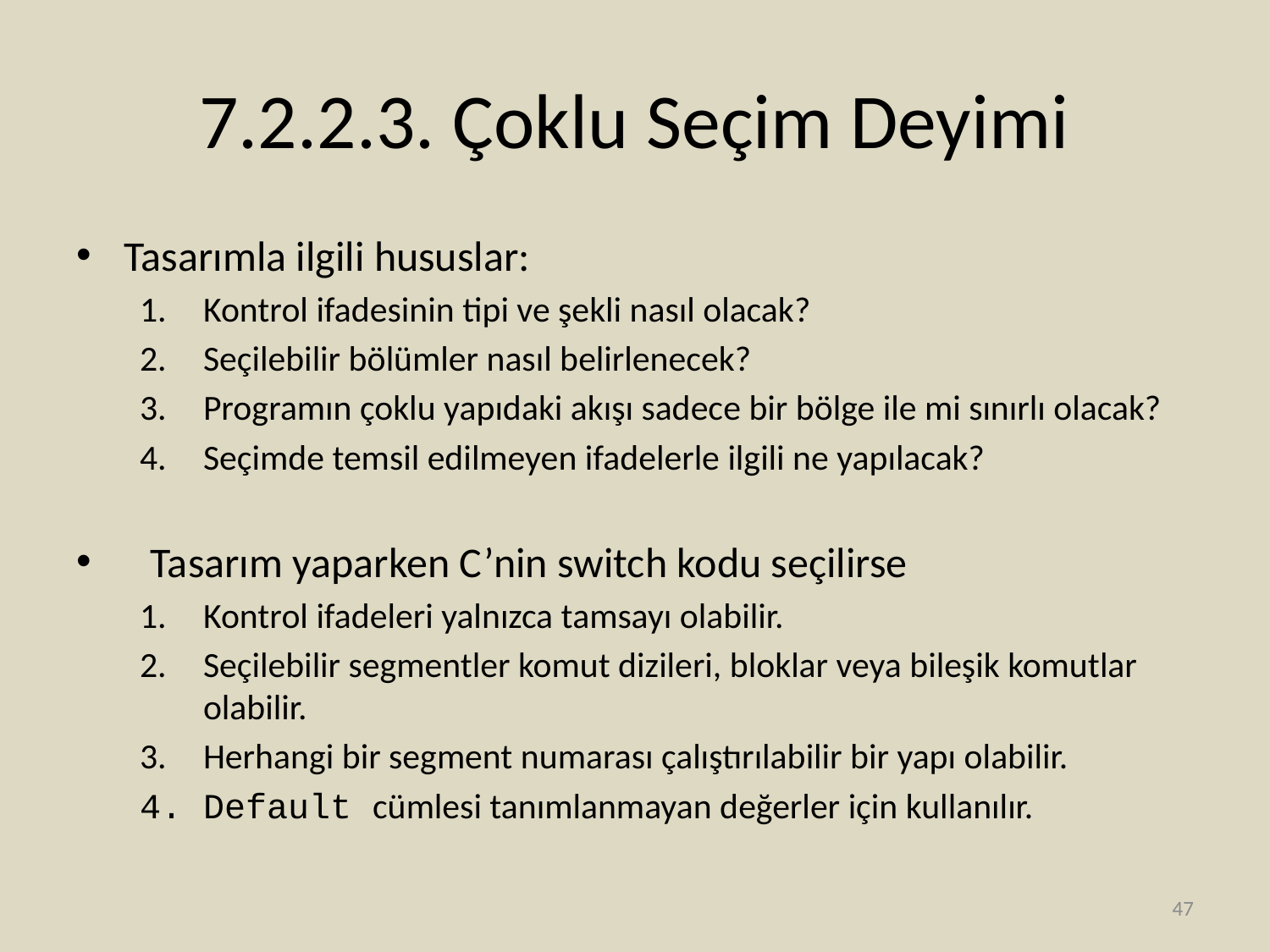

# 7.2.2.3. Çoklu Seçim Deyimi
Tasarımla ilgili hususlar:
Kontrol ifadesinin tipi ve şekli nasıl olacak?
Seçilebilir bölümler nasıl belirlenecek?
Programın çoklu yapıdaki akışı sadece bir bölge ile mi sınırlı olacak?
Seçimde temsil edilmeyen ifadelerle ilgili ne yapılacak?

Tasarım yaparken C’nin switch kodu seçilirse
Kontrol ifadeleri yalnızca tamsayı olabilir.
Seçilebilir segmentler komut dizileri, bloklar veya bileşik komutlar olabilir.
Herhangi bir segment numarası çalıştırılabilir bir yapı olabilir.
Default cümlesi tanımlanmayan değerler için kullanılır.

47